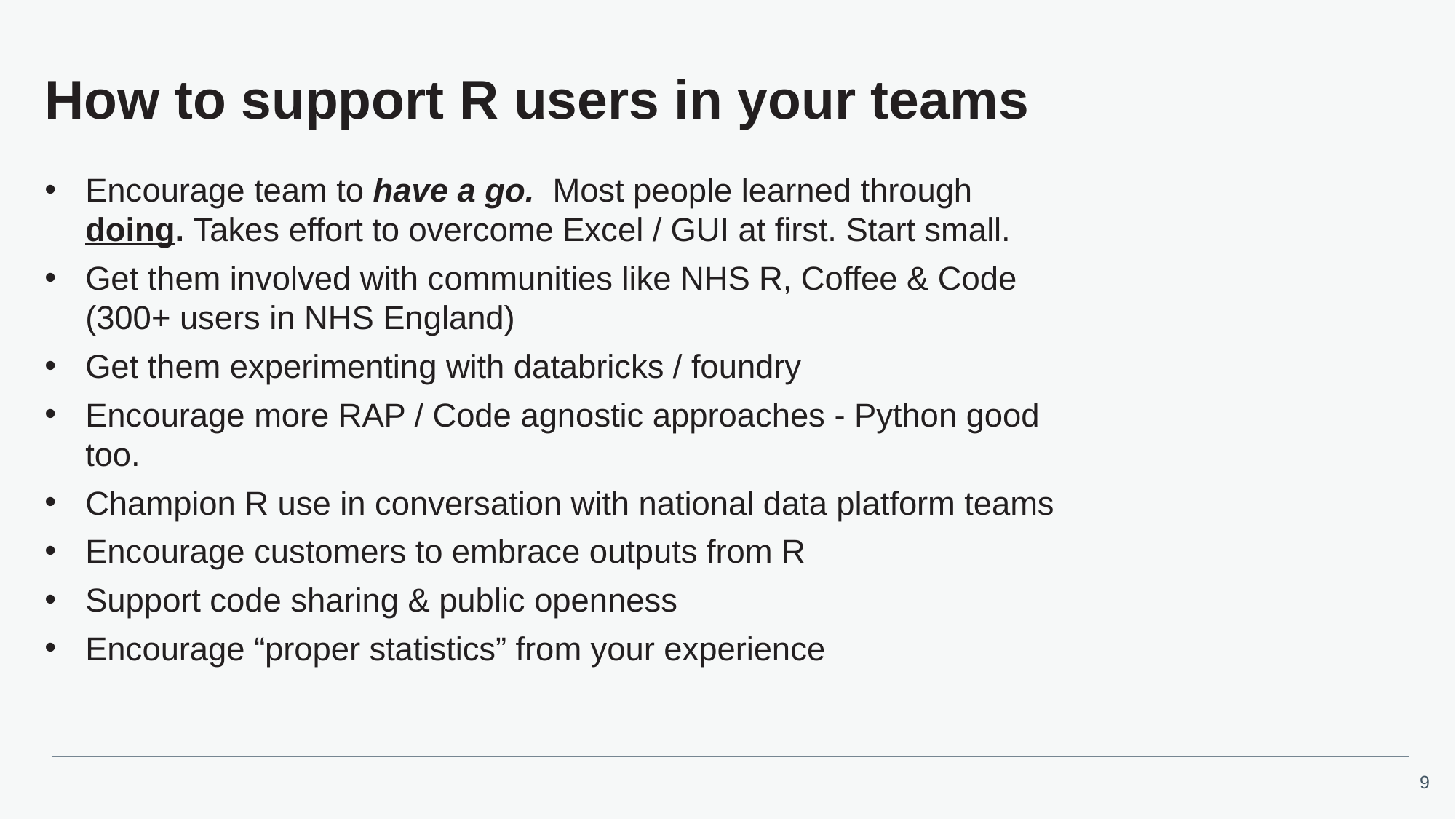

# How to support R users in your teams
Encourage team to have a go.  Most people learned through doing. Takes effort to overcome Excel / GUI at first. Start small.
Get them involved with communities like NHS R, Coffee & Code (300+ users in NHS England)
Get them experimenting with databricks / foundry
Encourage more RAP / Code agnostic approaches - Python good too.
Champion R use in conversation with national data platform teams
Encourage customers to embrace outputs from R
Support code sharing & public openness
Encourage “proper statistics” from your experience